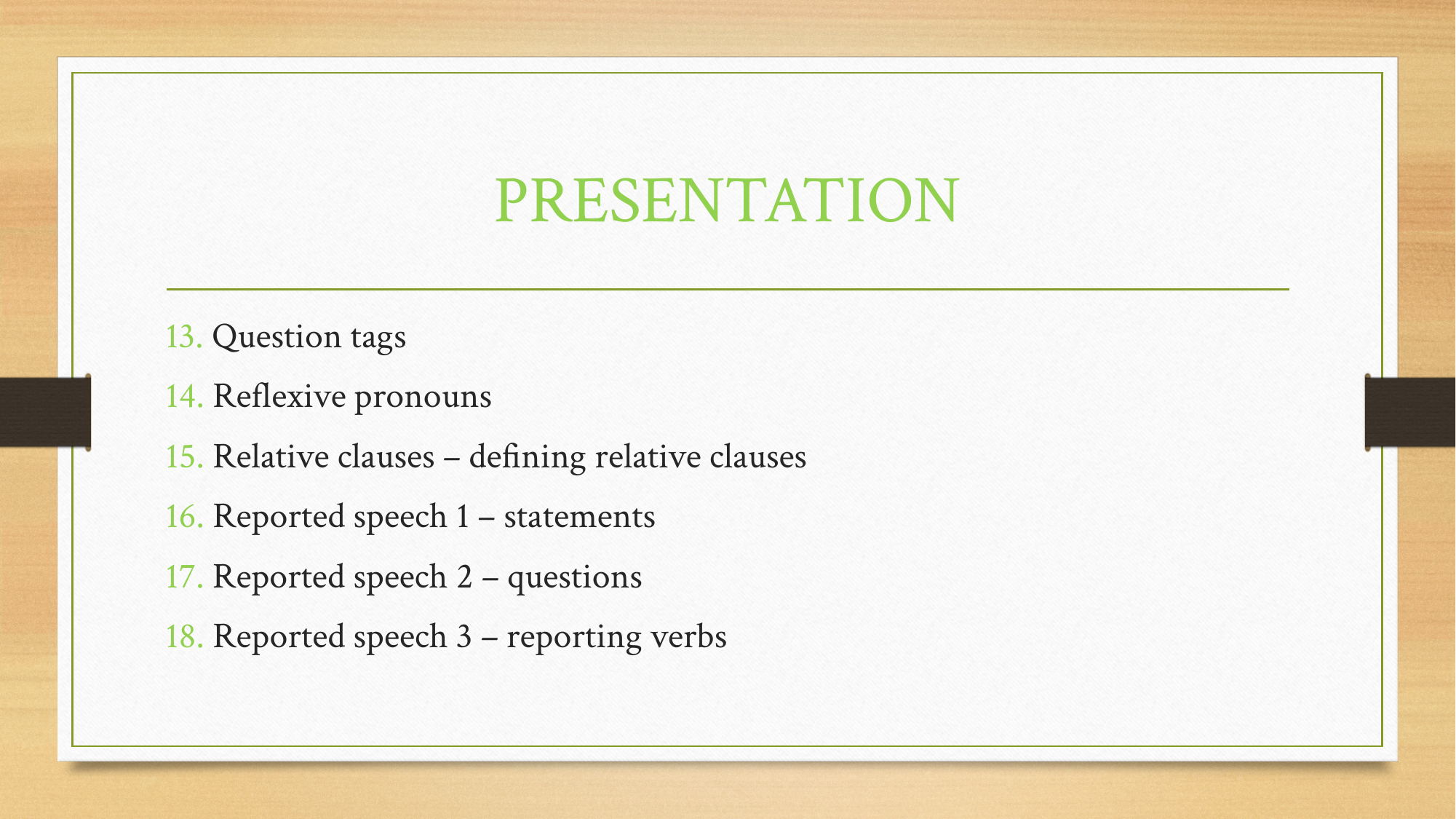

# PRESENTATION
13. Question tags
14. Reflexive pronouns
15. Relative clauses – defining relative clauses
16. Reported speech 1 – statements
17. Reported speech 2 – questions
18. Reported speech 3 – reporting verbs